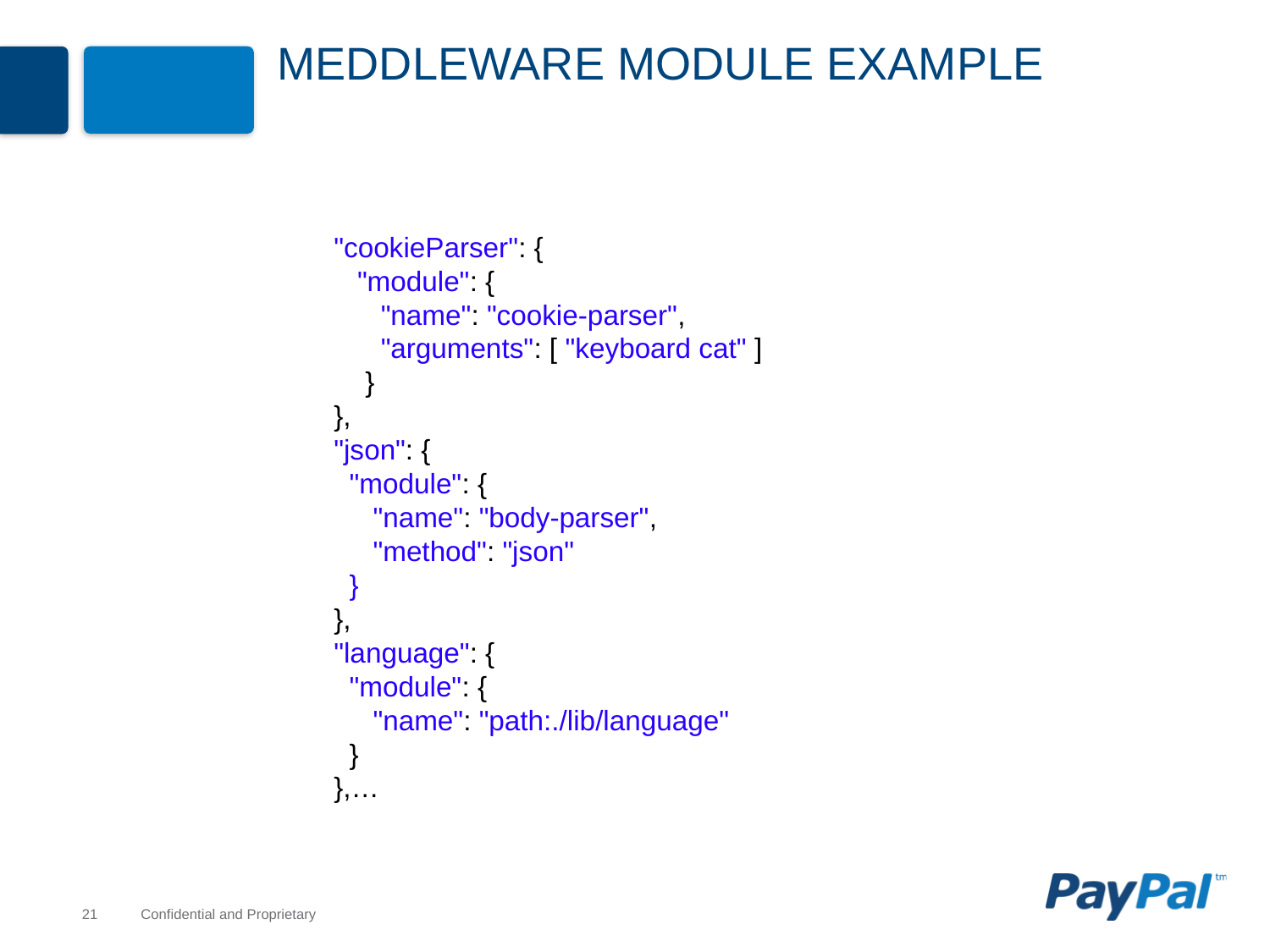

# Meddleware Module example
     "cookieParser": {
        "module": {
           "name": "cookie-parser",
           "arguments": [ "keyboard cat" ]
         }
     },
     "json": {
       "module": {
          "name": "body-parser",
          "method": "json"
       }
     },
     "language": {
       "module": {
          "name": "path:./lib/language"
       }
     },…